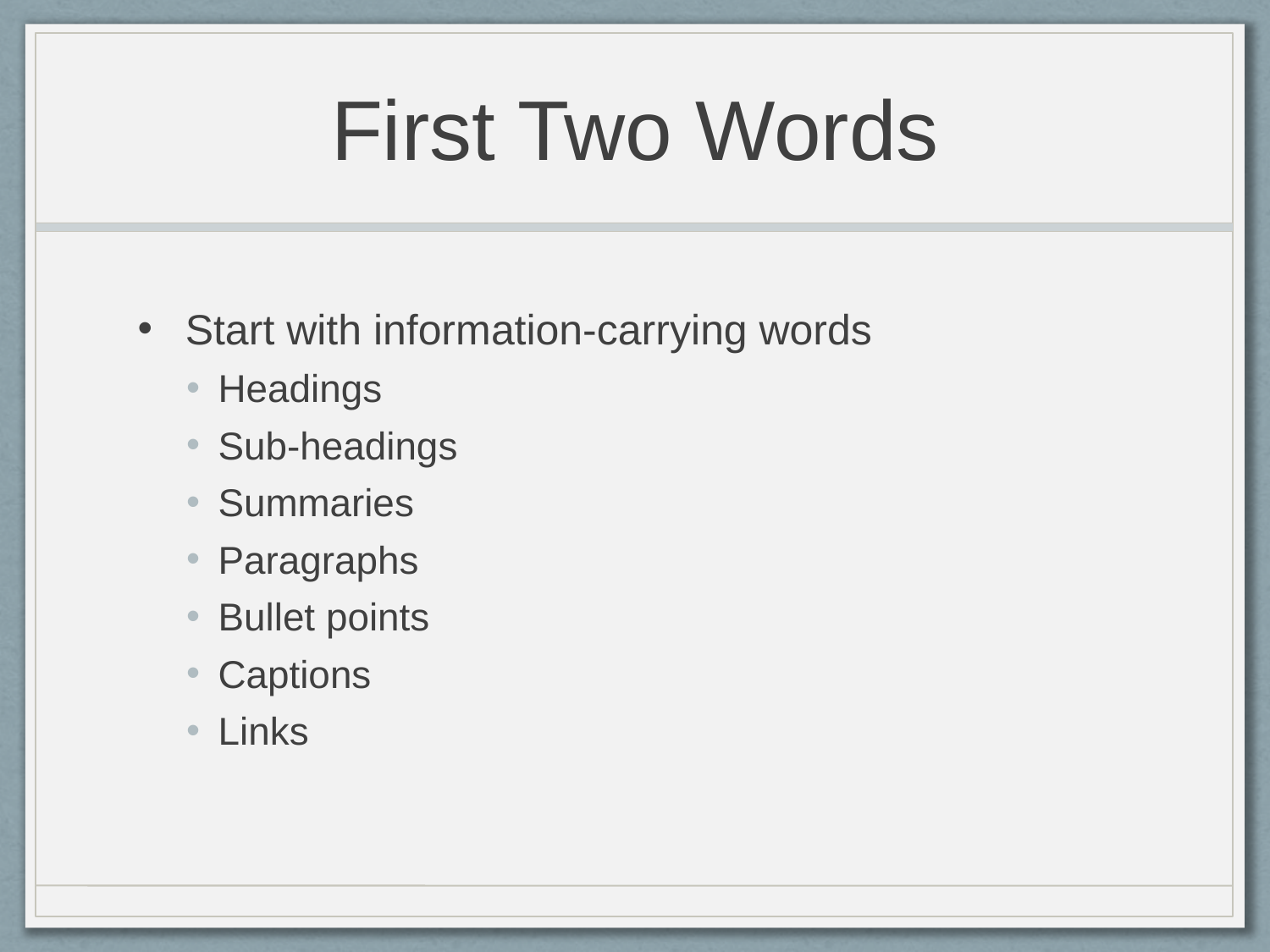

# First Two Words
Start with information-carrying words
Headings
Sub-headings
Summaries
Paragraphs
Bullet points
Captions
Links